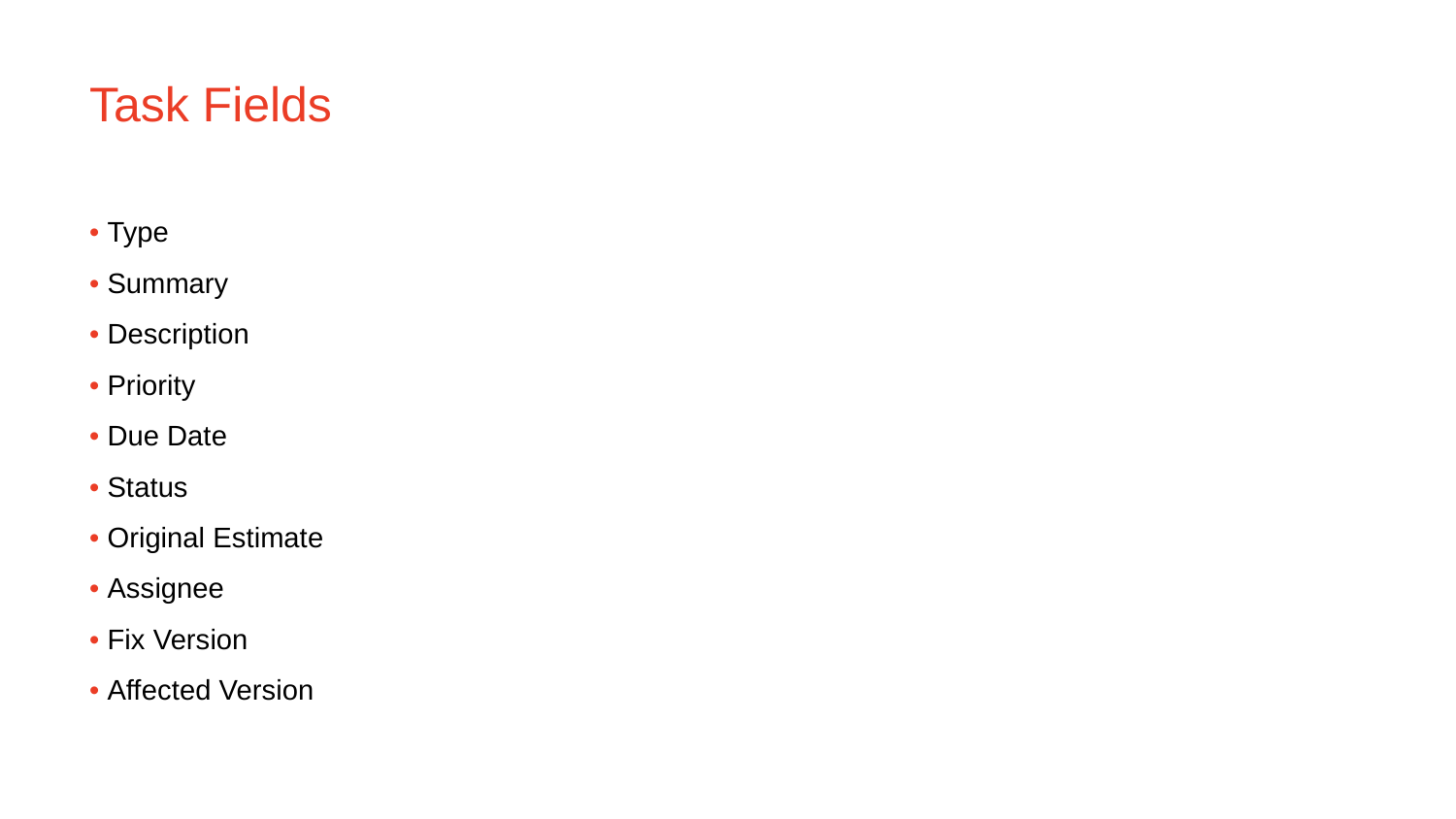

Task Fields
• Type
• Summary
• Description
• Priority
• Due Date
• Status
• Original Estimate
• Assignee
• Fix Version
• Affected Version